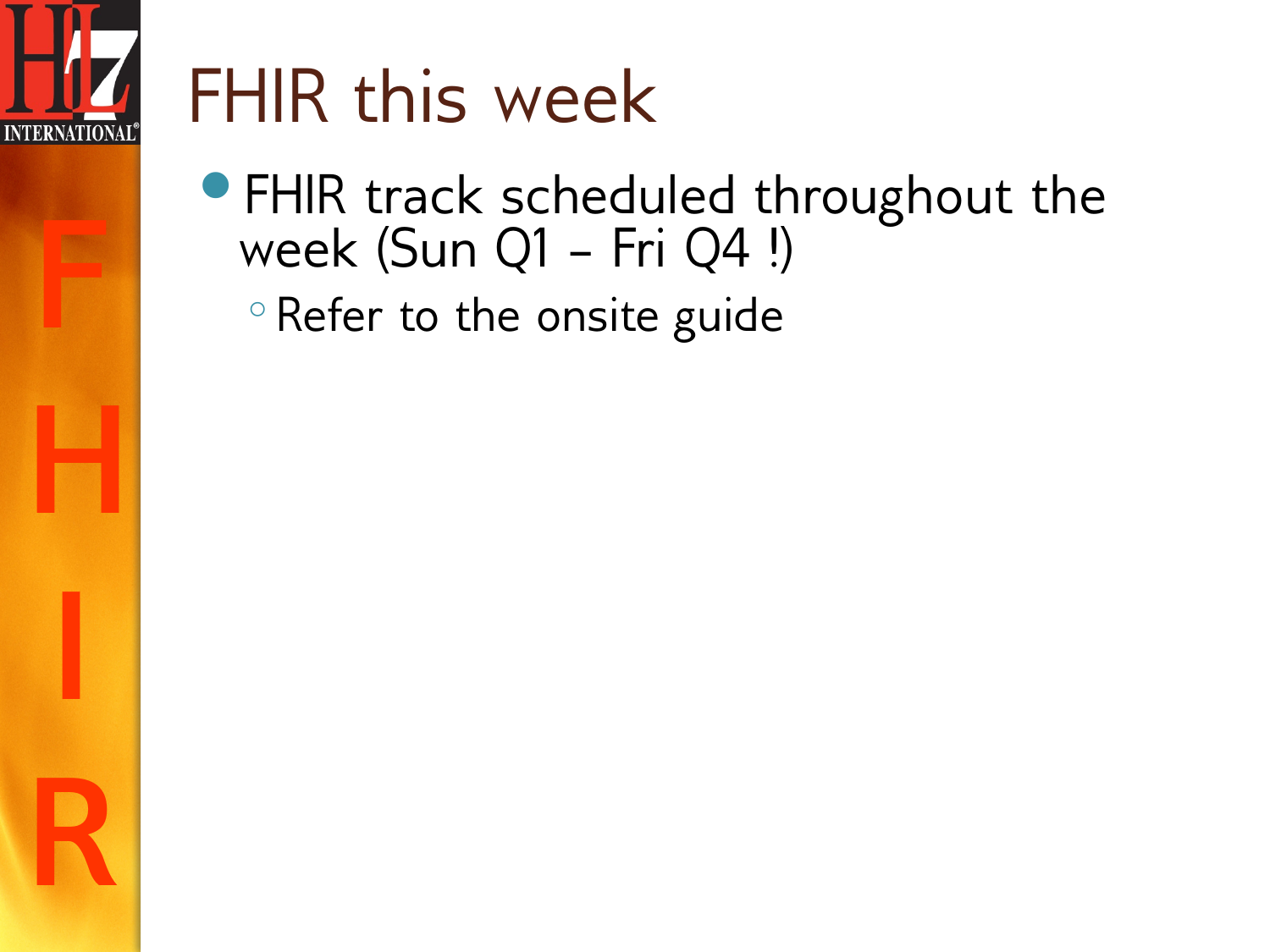

# FHIR this week
FHIR track scheduled throughout the week (Sun Q1 – Fri Q4 !)
Refer to the onsite guide